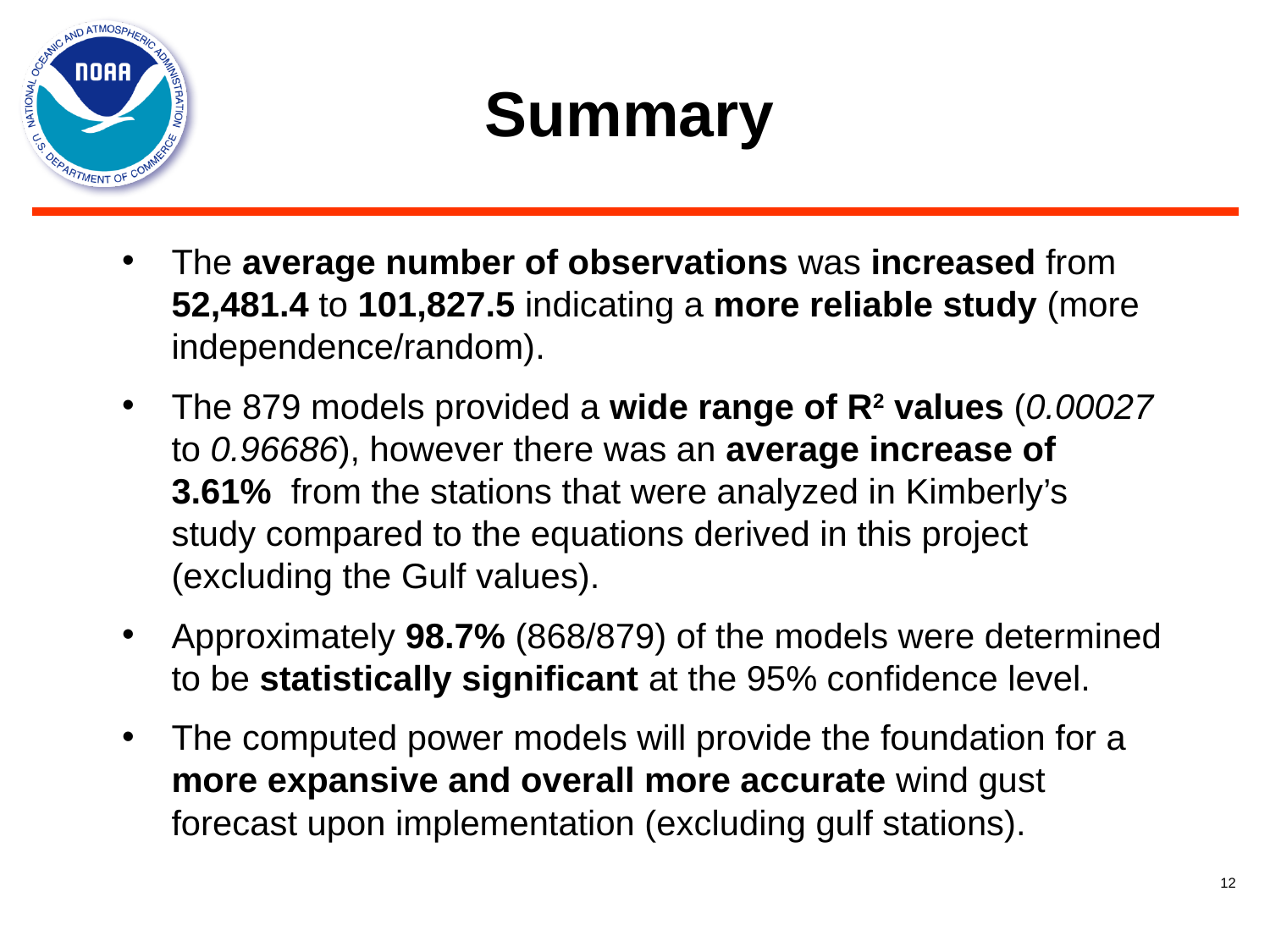

# Summary
The average number of observations was increased from 52,481.4 to 101,827.5 indicating a more reliable study (more independence/random).
The 879 models provided a wide range of R2 values (0.00027 to 0.96686), however there was an average increase of 3.61%  from the stations that were analyzed in Kimberly’s study compared to the equations derived in this project (excluding the Gulf values).
Approximately 98.7% (868/879) of the models were determined to be statistically significant at the 95% confidence level.
The computed power models will provide the foundation for a more expansive and overall more accurate wind gust forecast upon implementation (excluding gulf stations).
12